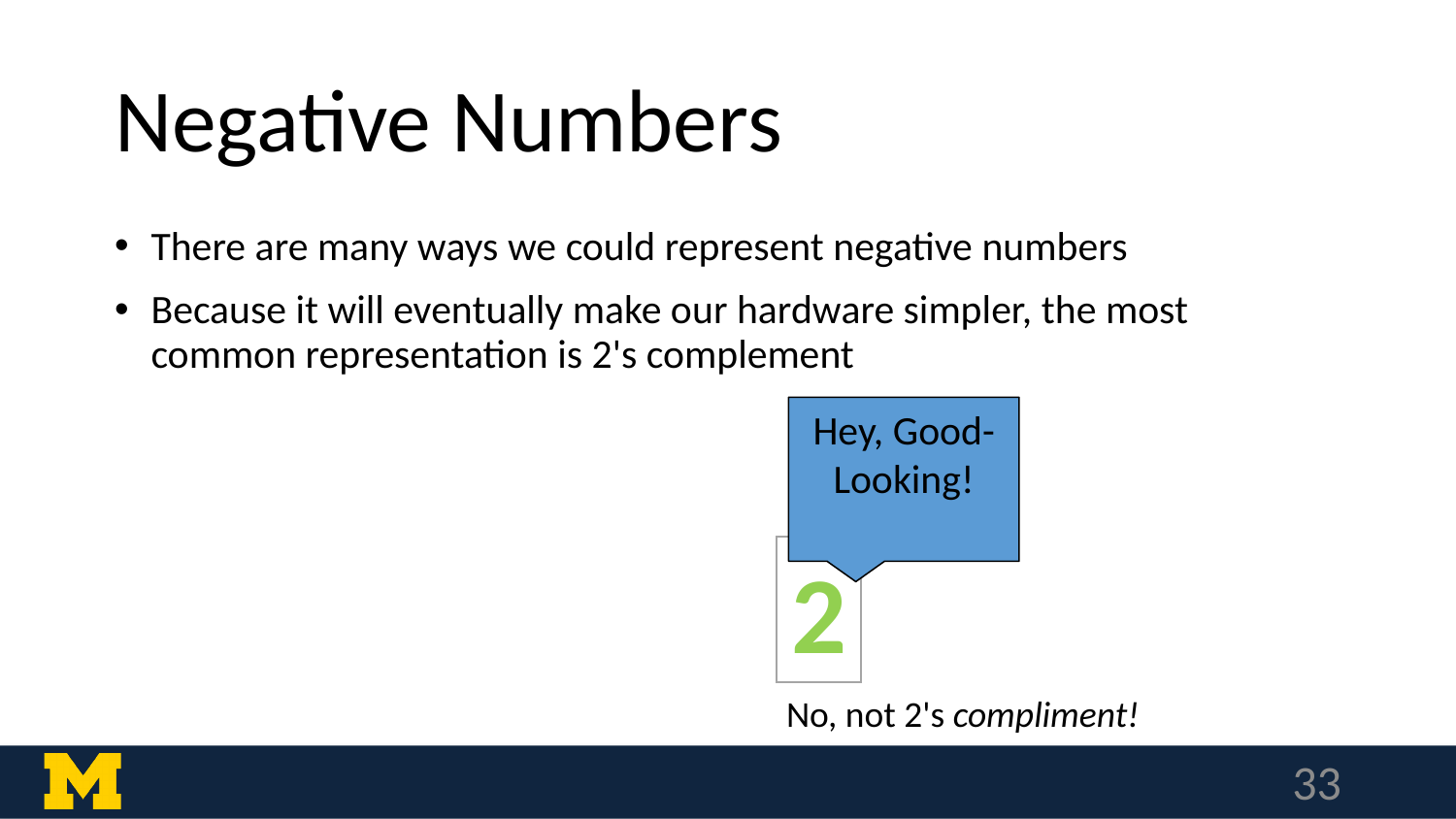

# Negative Numbers
There are many ways we could represent negative numbers
Because it will eventually make our hardware simpler, the most common representation is 2's complement
Hey, Good-Looking!
2
No, not 2's compliment!
33